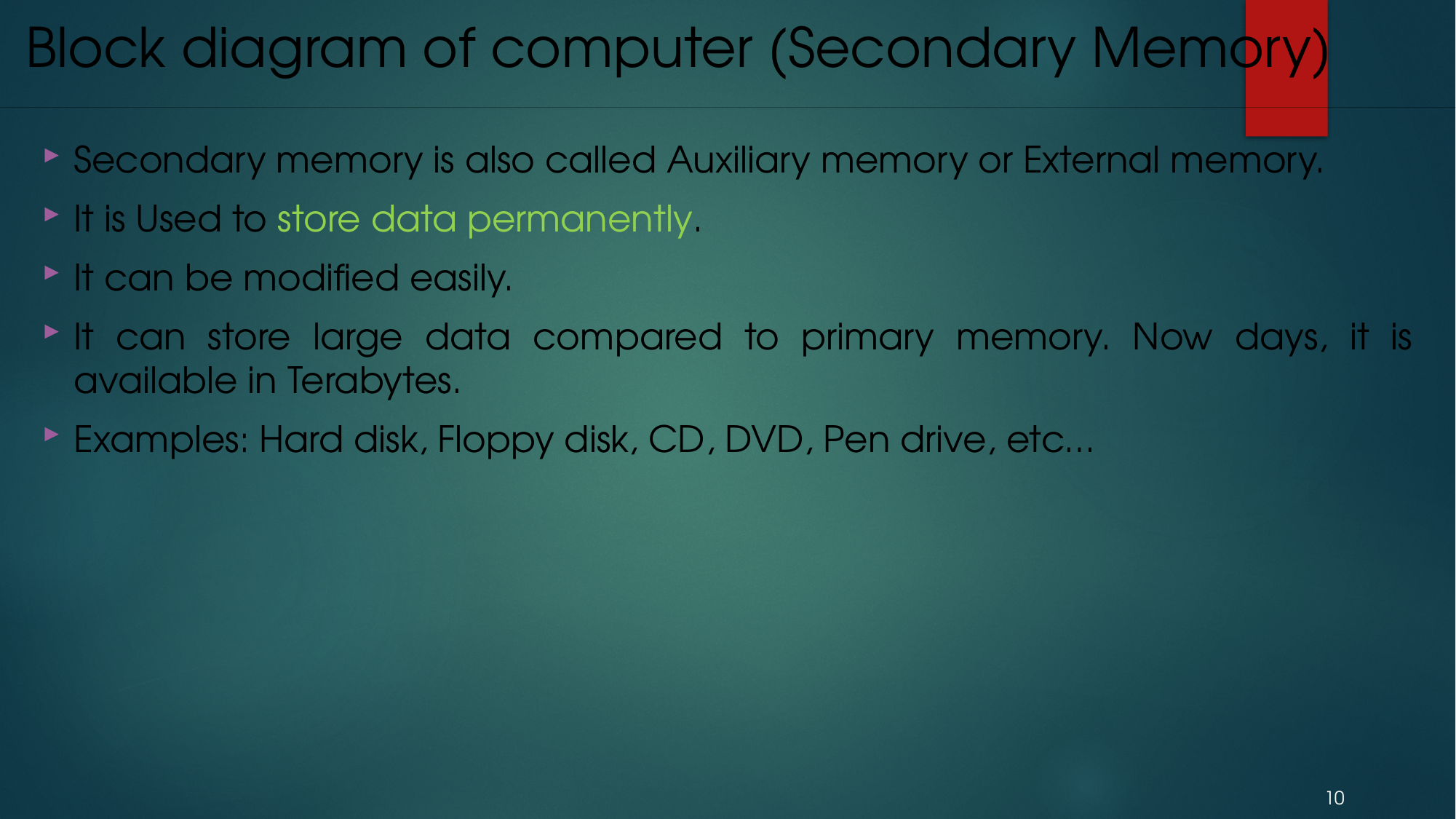

# Block diagram of computer (Secondary Memory)
Secondary memory is also called Auxiliary memory or External memory.
It is Used to store data permanently.
It can be modified easily.
It can store large data compared to primary memory. Now days, it is available in Terabytes.
Examples: Hard disk, Floppy disk, CD, DVD, Pen drive, etc…